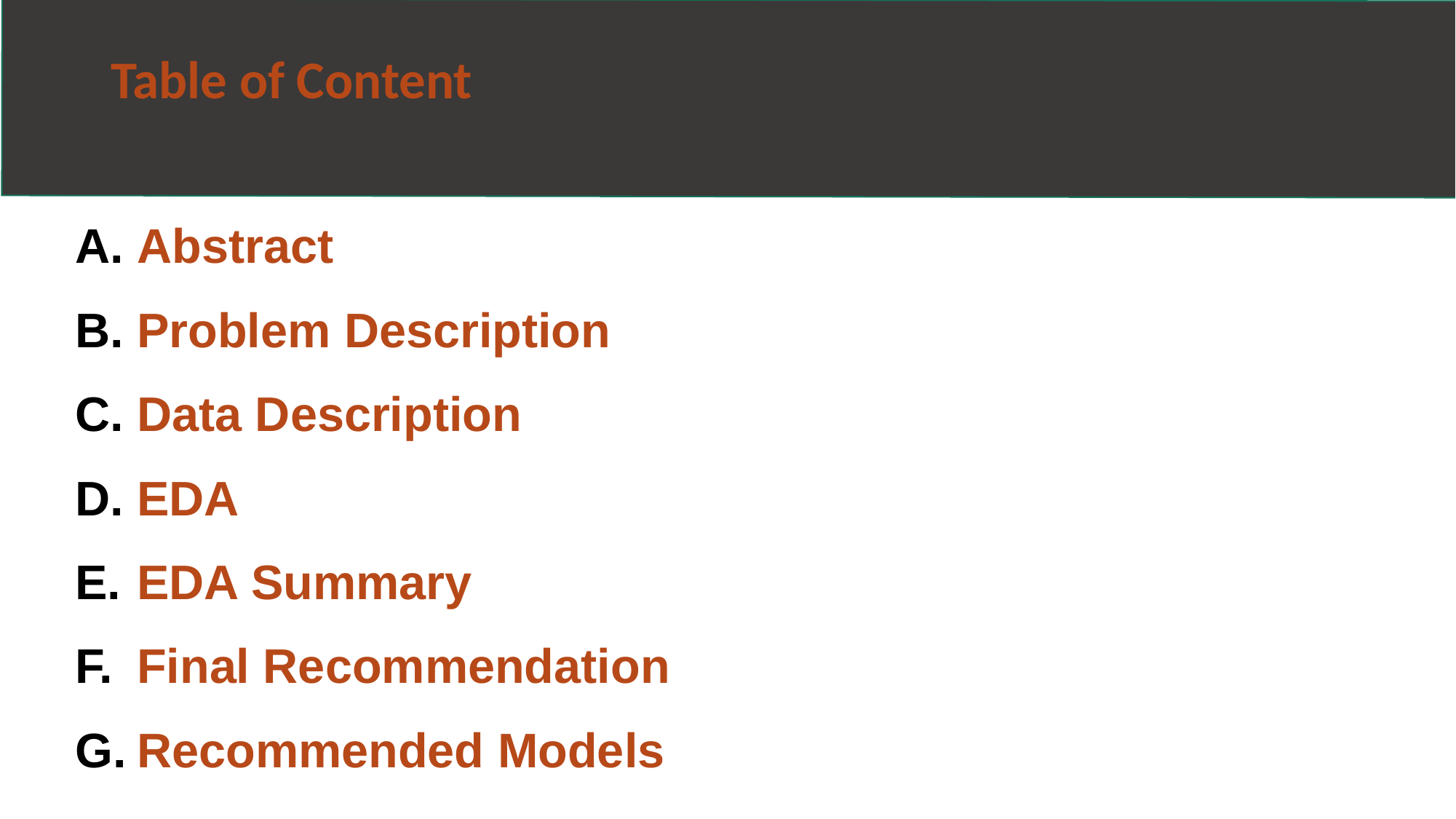

Table of Content

Abstract
Problem Description
Data Description
EDA
EDA Summary
Final Recommendation
Recommended Models